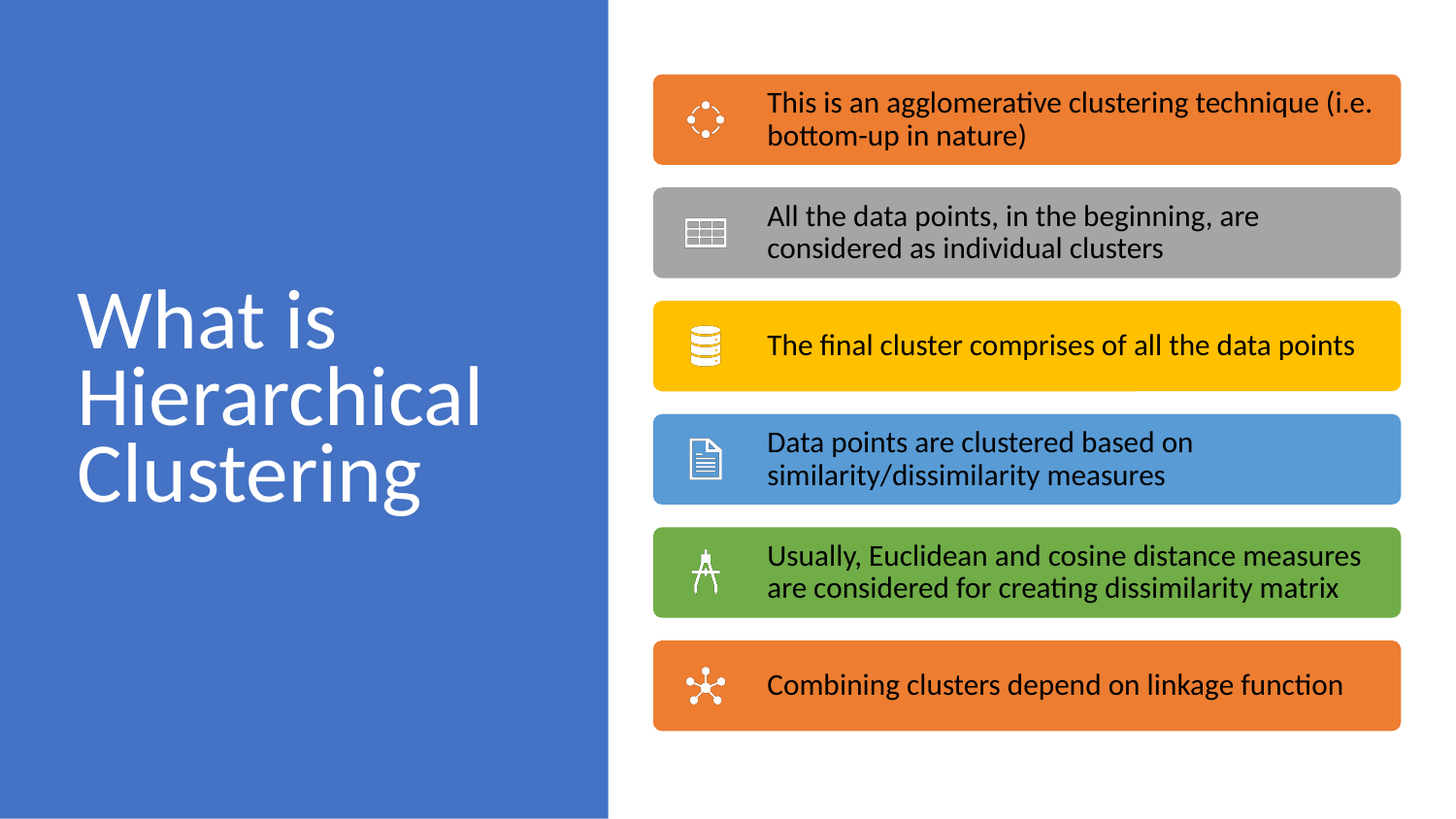

# What is Hierarchical Clustering

This is an agglomerative clustering technique (i.e. bottom-up in nature)

All the data points, in the beginning, are considered as individual clusters

The final cluster comprises of all the data points

Data points are clustered based on similarity/dissimilarity measures

Usually, Euclidean and cosine distance measures are considered for creating dissimilarity matrix

Combining clusters depend on linkage function